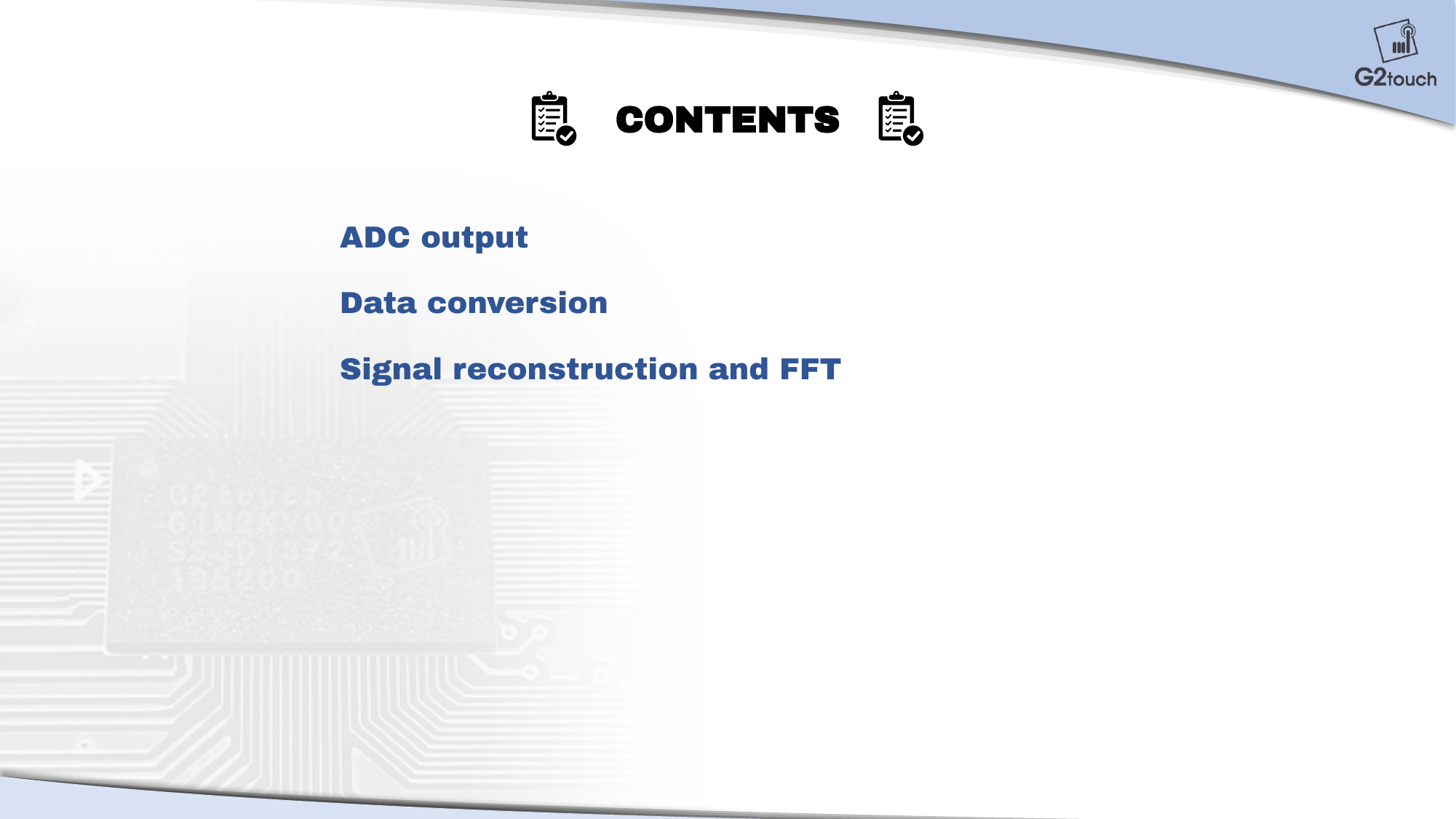

ADC output
Data conversion
Signal reconstruction and FFT